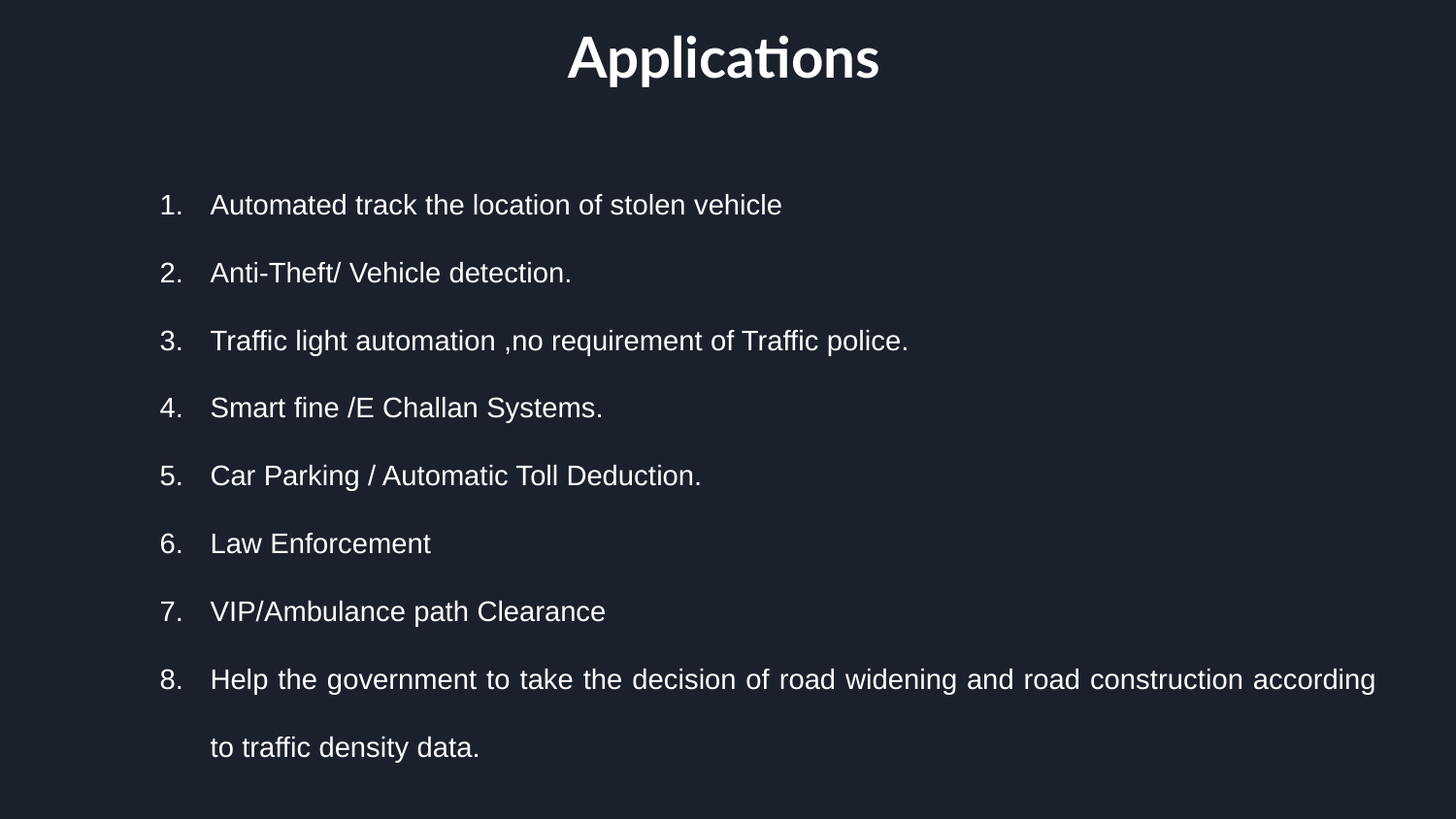

Applications
Automated track the location of stolen vehicle
Anti-Theft/ Vehicle detection.
Traffic light automation ,no requirement of Traffic police.
Smart fine /E Challan Systems.
Car Parking / Automatic Toll Deduction.
Law Enforcement
VIP/Ambulance path Clearance
Help the government to take the decision of road widening and road construction according to traffic density data.